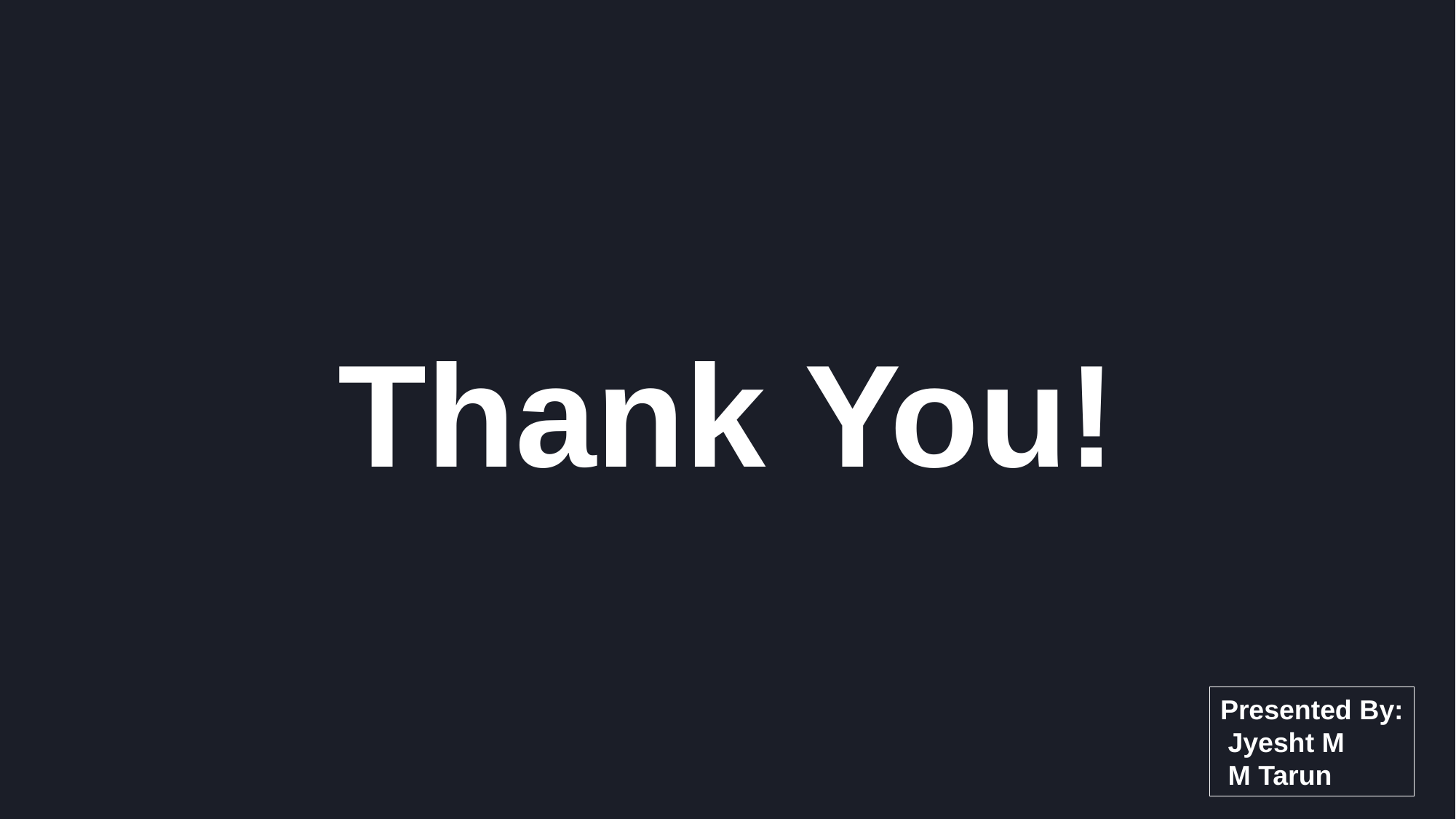

Thank You!
Presented By:
 Jyesht M
 M Tarun